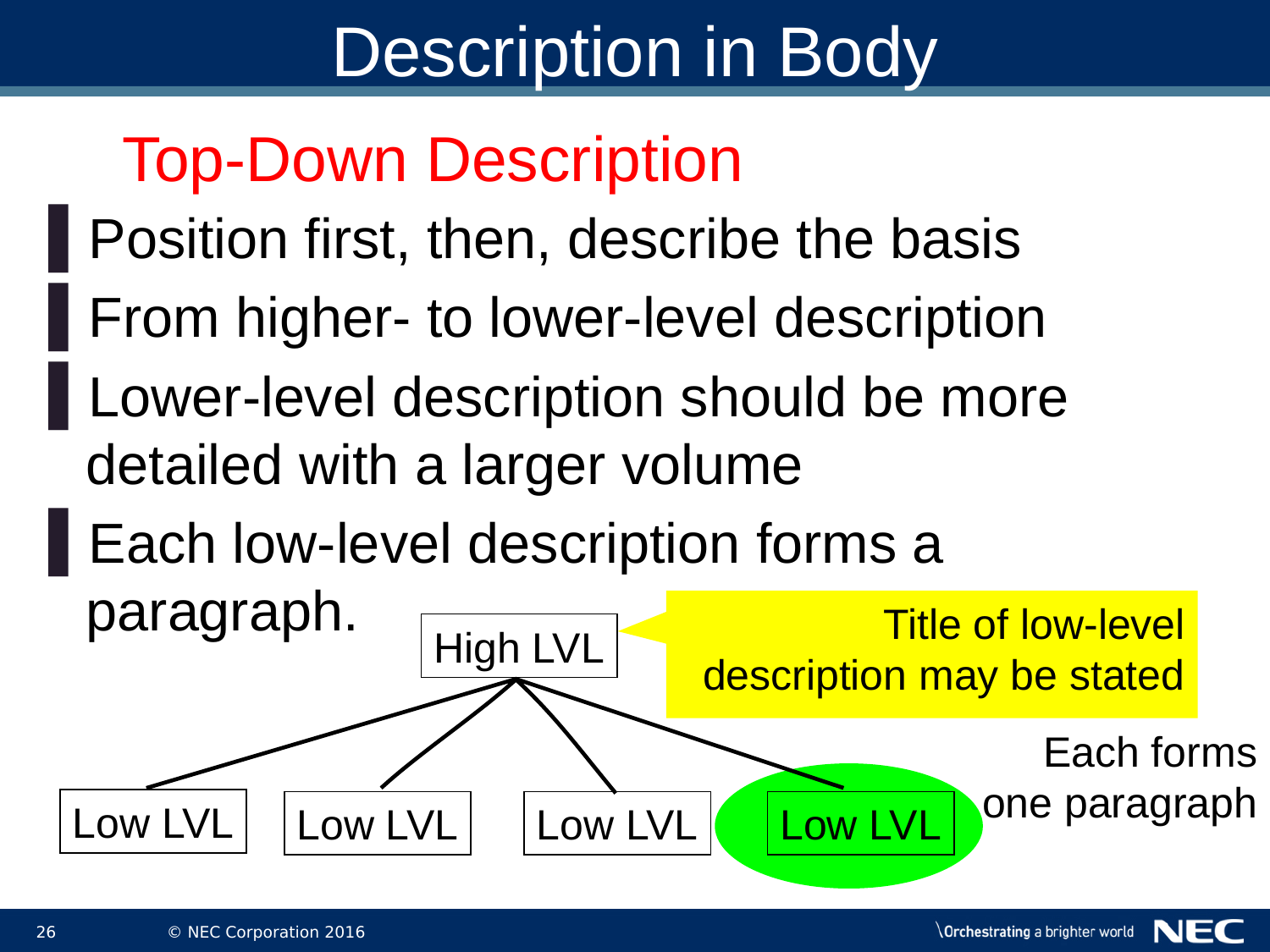

# Description in Body
Top-Down Description
Position first, then, describe the basis
From higher- to lower-level description
Lower-level description should be more detailed with a larger volume
Each low-level description forms a paragraph.
Title of low-level description may be stated
High LVL

Each forms one paragraph

Low LVL
Low LVL
Low LVL
Low LVL